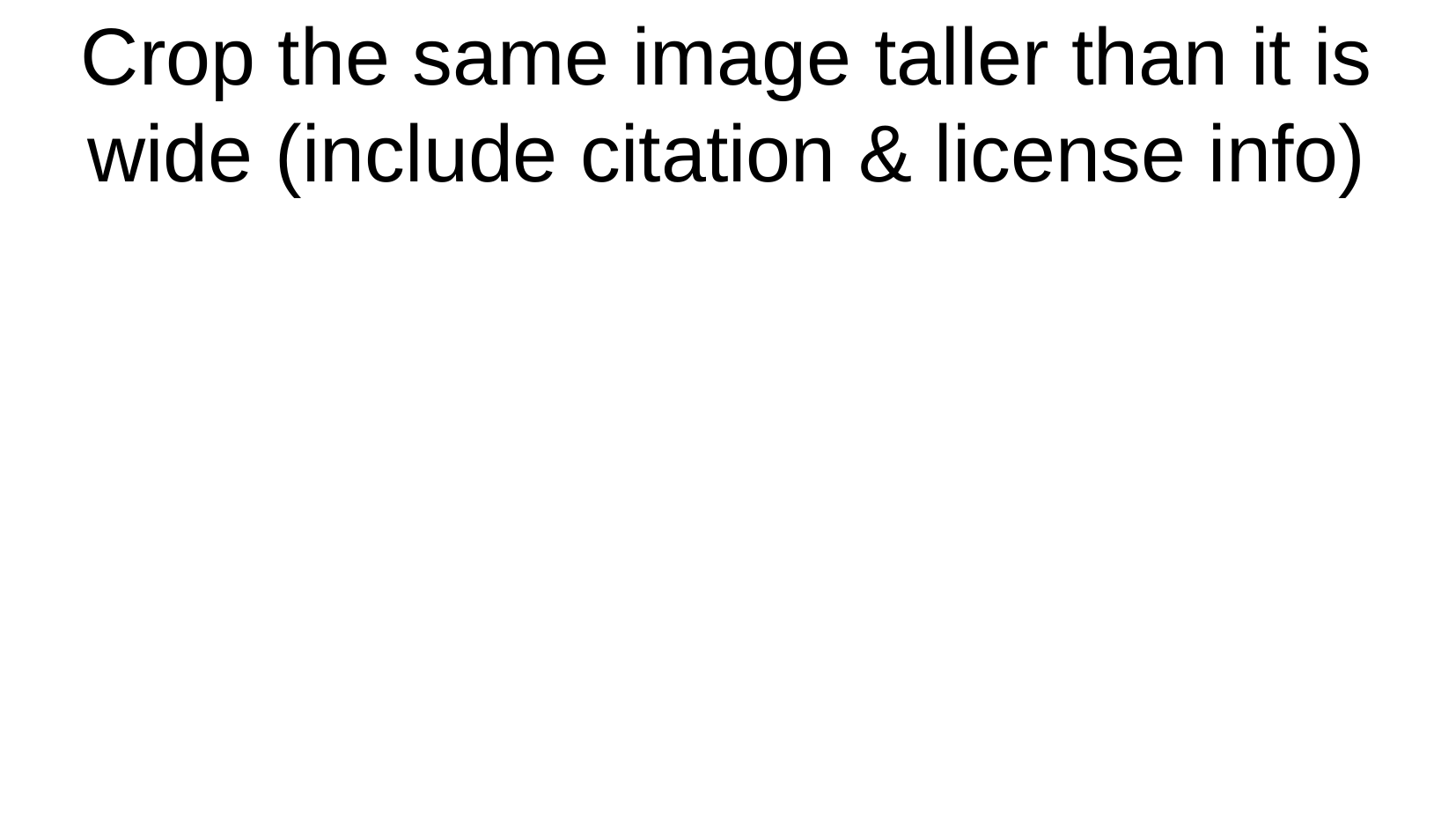

Crop the same image taller than it is wide (include citation & license info)